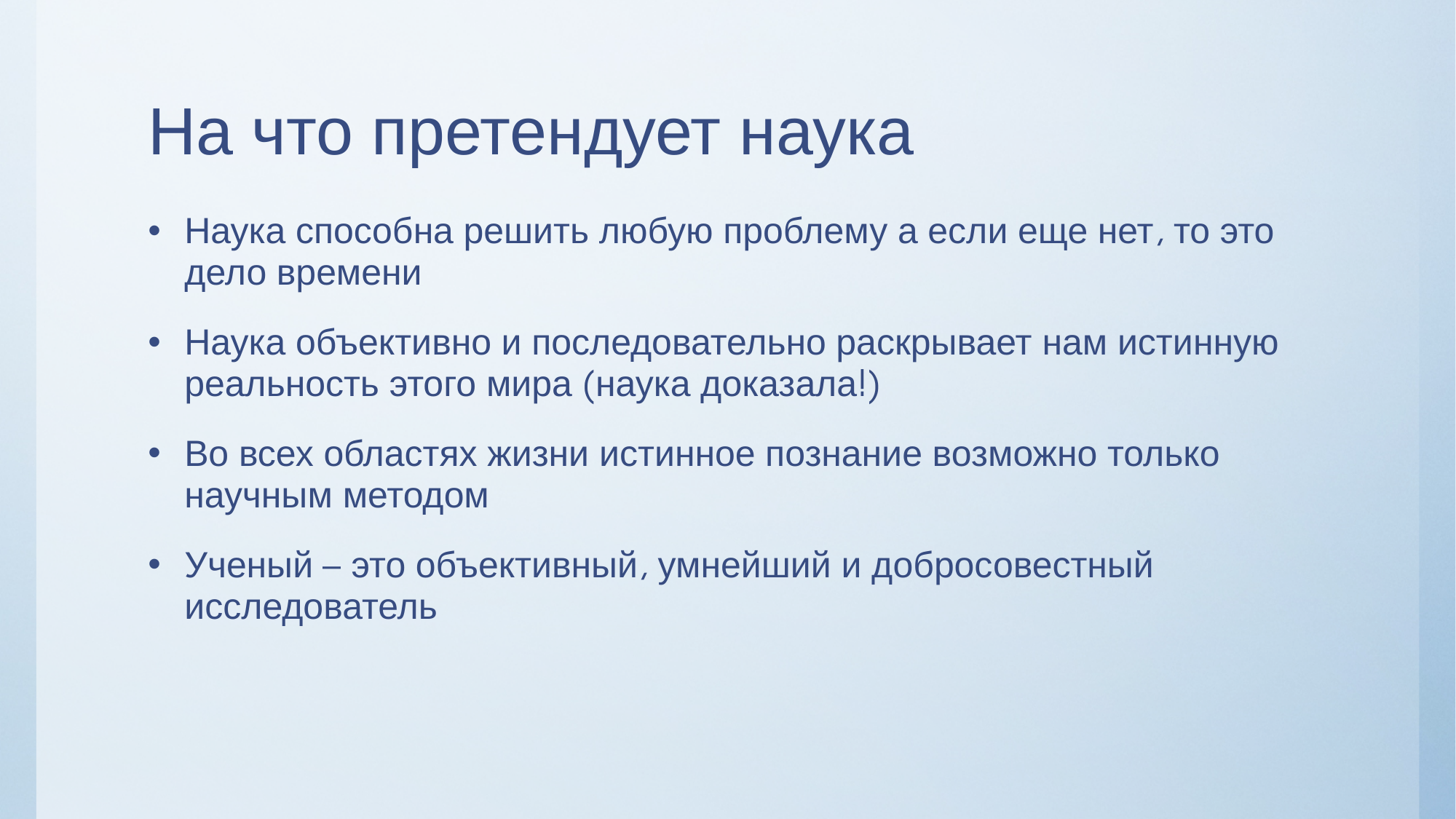

# На что претендует наука
Наука способна решить любую проблему а если еще нет, то это дело времени
Наука объективно и последовательно раскрывает нам истинную реальность этого мира (наука доказала!)
Во всех областях жизни истинное познание возможно только научным методом
Ученый – это объективный, умнейший и добросовестный исследователь